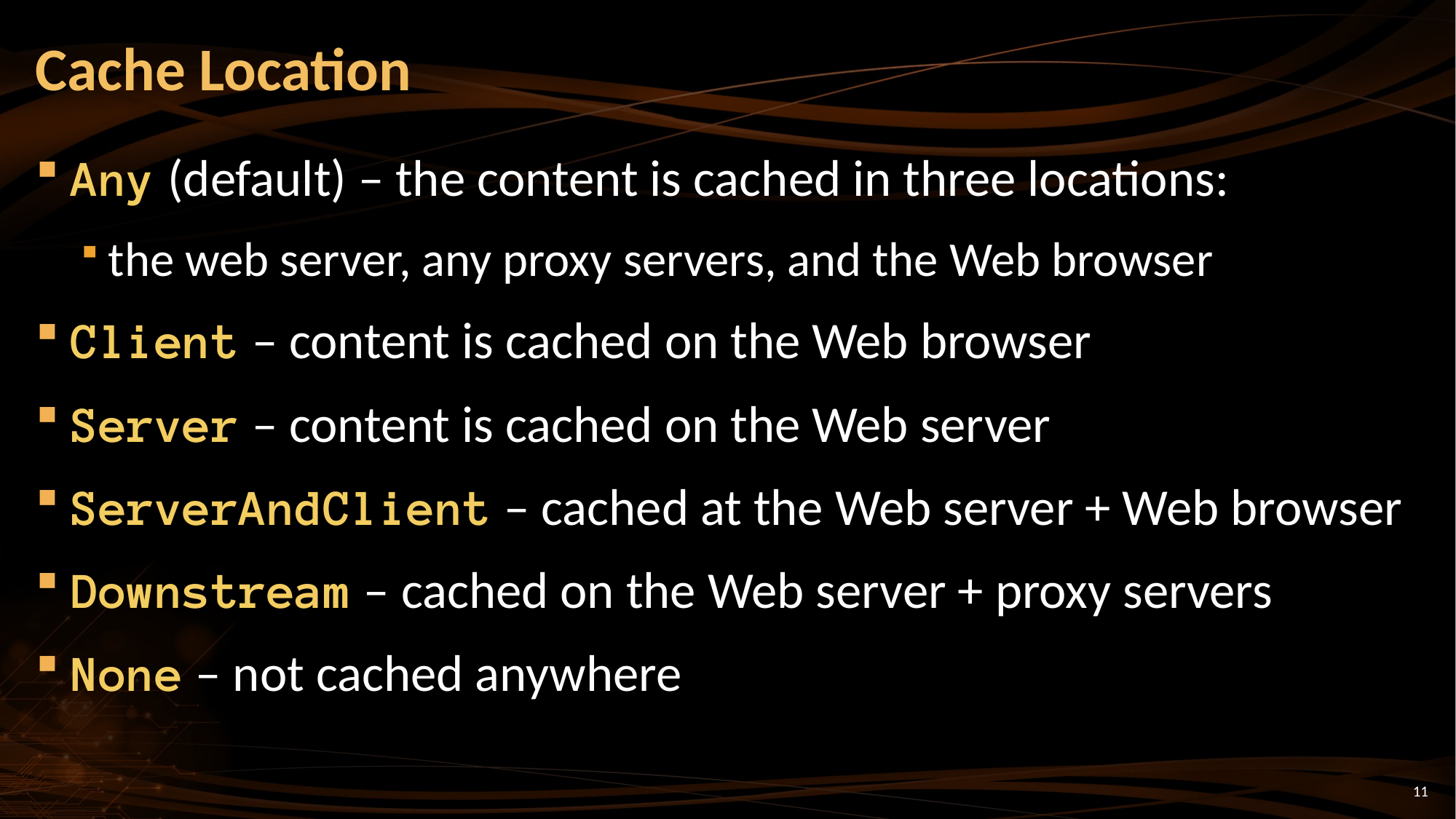

# Cache Location
Any (default) – the content is cached in three locations:
the web server, any proxy servers, and the Web browser
Client – content is cached on the Web browser
Server – content is cached on the Web server
ServerAndClient – cached at the Web server + Web browser
Downstream – cached on the Web server + proxy servers
None – not cached anywhere
11